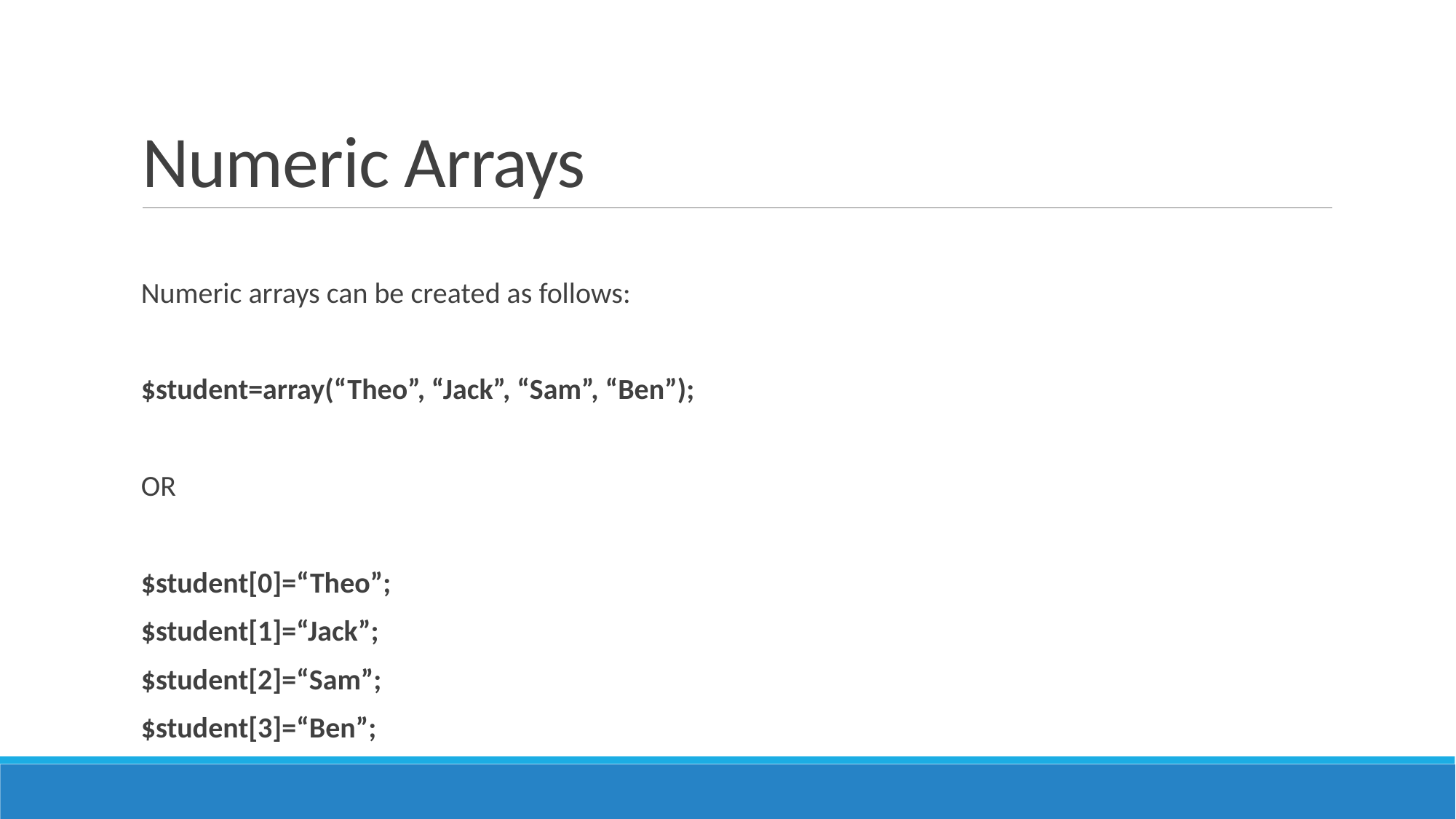

# Numeric Arrays

Numeric arrays can be created as follows:

	$student=array(“Theo”, “Jack”, “Sam”, “Ben”);

				OR

			$student[0]=“Theo”;
			$student[1]=“Jack”;
			$student[2]=“Sam”;
			$student[3]=“Ben”;